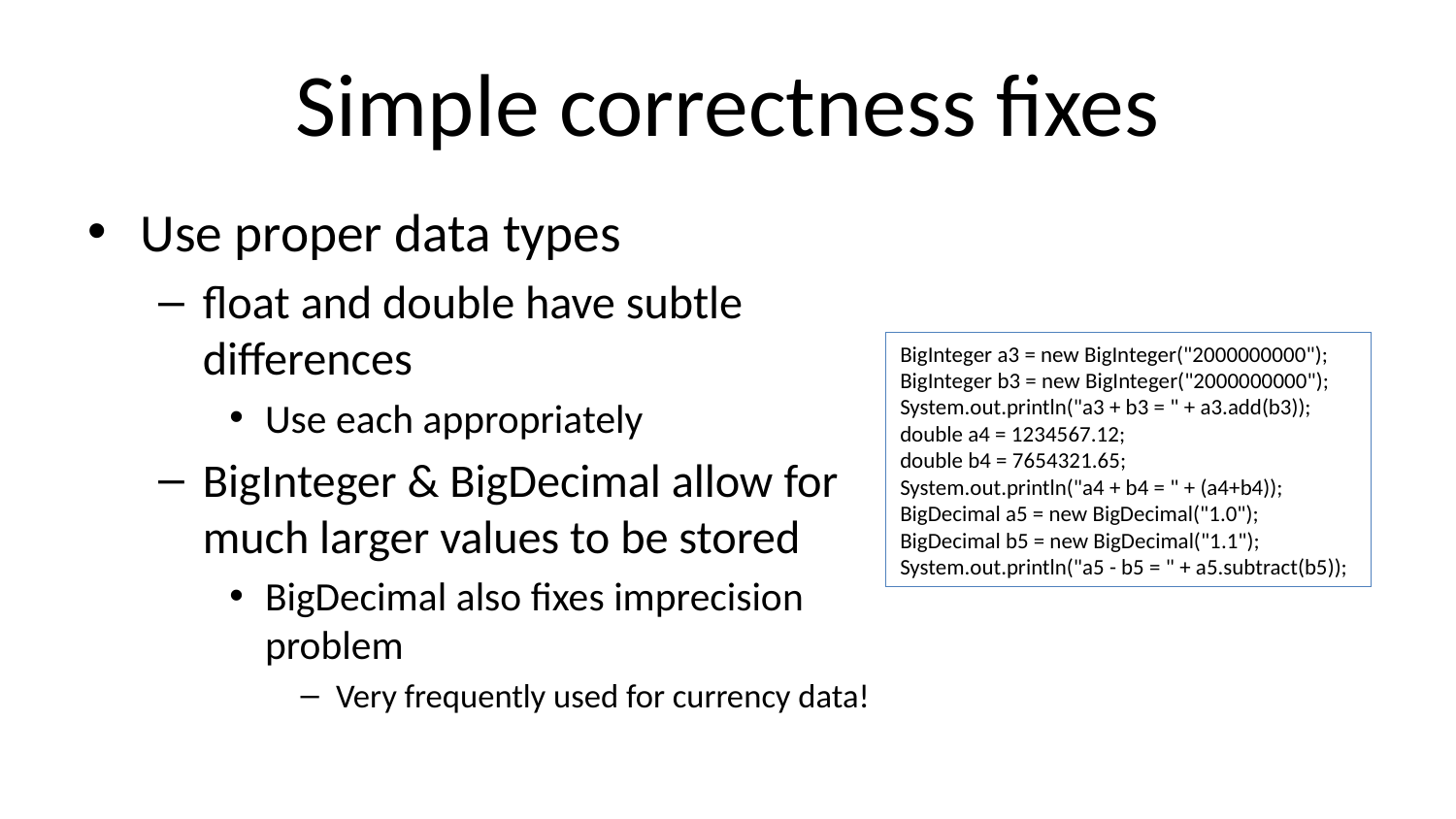

# Simple correctness fixes
Use proper data types
float and double have subtle differences
Use each appropriately
BigInteger & BigDecimal allow for much larger values to be stored
BigDecimal also fixes imprecision problem
Very frequently used for currency data!
BigInteger a3 = new BigInteger("2000000000");
BigInteger b3 = new BigInteger("2000000000");
System.out.println("a3 + b3 = " + a3.add(b3));
double a4 = 1234567.12;
double b4 = 7654321.65;
System.out.println("a4 + b4 = " + (a4+b4));
BigDecimal a5 = new BigDecimal("1.0");
BigDecimal b5 = new BigDecimal("1.1");
System.out.println("a5 - b5 = " + a5.subtract(b5));